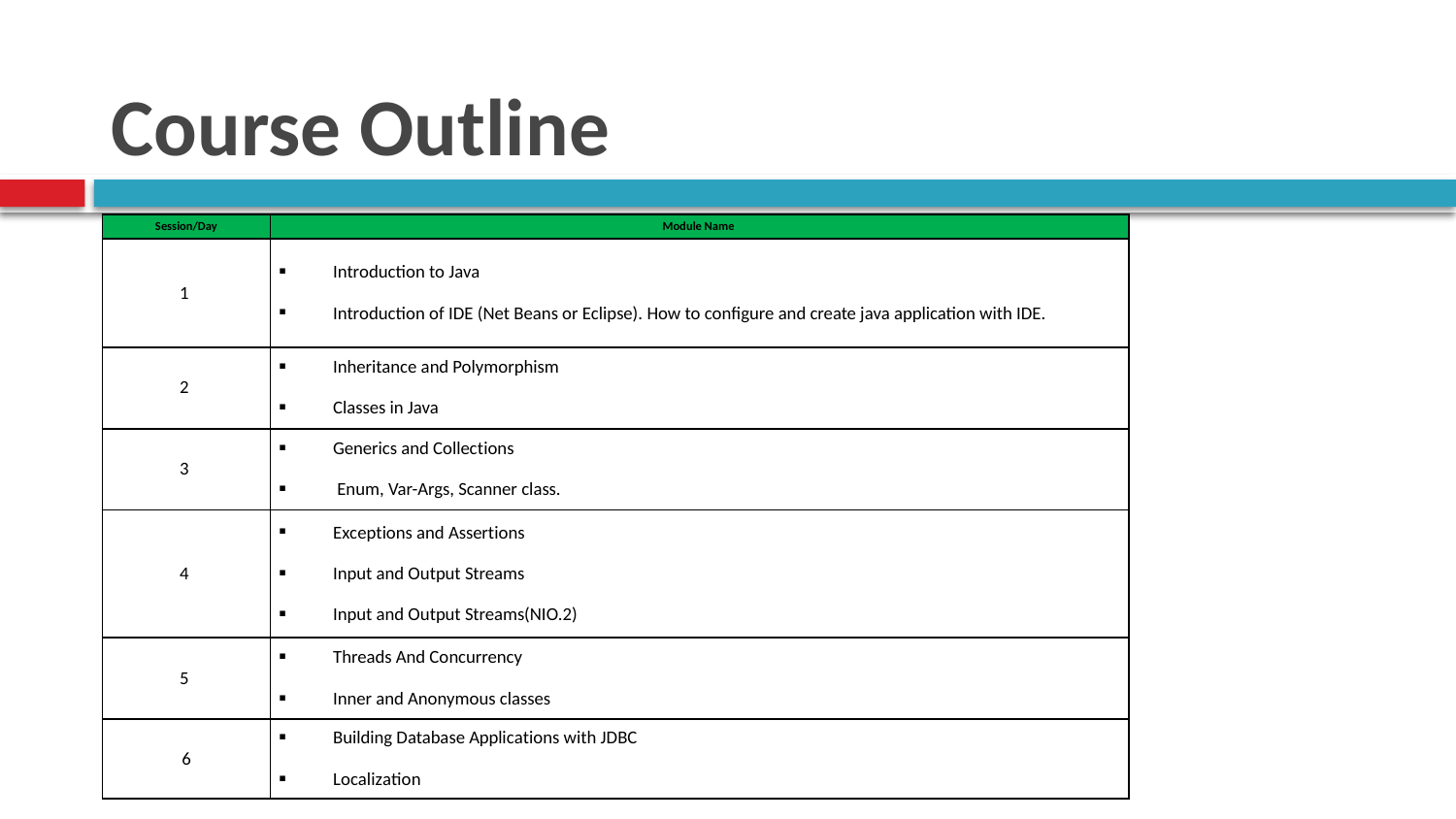

# Course Outline
| Session/Day | Module Name |
| --- | --- |
| 1 | Introduction to Java Introduction of IDE (Net Beans or Eclipse). How to configure and create java application with IDE. |
| 2 | Inheritance and Polymorphism Classes in Java |
| 3 | Generics and Collections Enum, Var-Args, Scanner class. |
| 4 | Exceptions and Assertions Input and Output Streams Input and Output Streams(NIO.2) |
| 5 | Threads And Concurrency Inner and Anonymous classes |
| 6 | Building Database Applications with JDBC Localization |